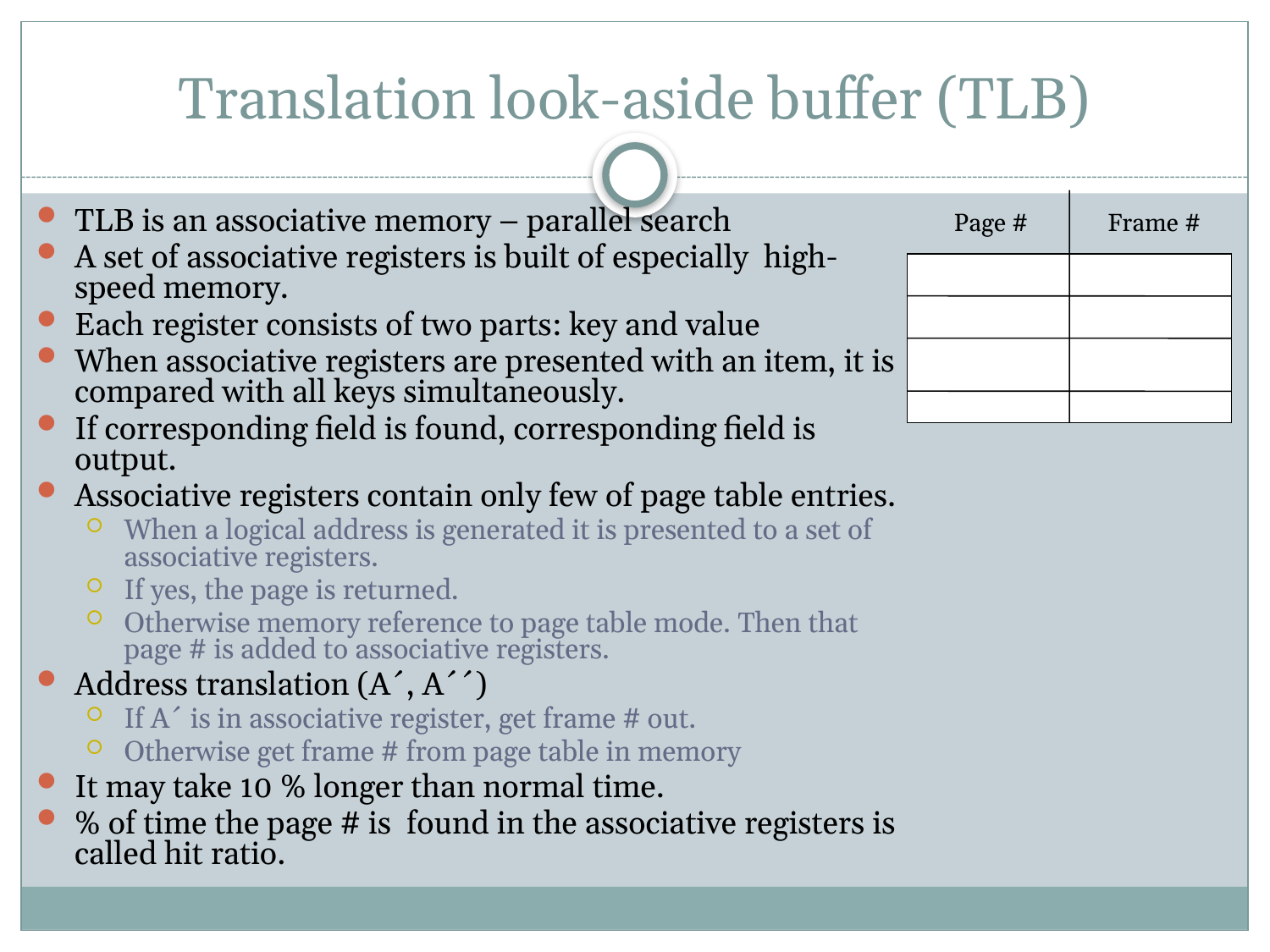

# Translation look-aside buffer (TLB)

Page #
Frame #

TLB is an associative memory – parallel search
A set of associative registers is built of especially  high-speed memory.
Each register consists of two parts: key and value
When associative registers are presented with an item, it is compared with all keys simultaneously.
If corresponding field is found, corresponding field is output.
Associative registers contain only few of page table entries.
When a logical address is generated it is presented to a set of associative registers.
If yes, the page is returned.
Otherwise memory reference to page table mode. Then that page # is added to associative registers.
Address translation (A´, A´´)
If A´ is in associative register, get frame # out.
Otherwise get frame # from page table in memory
It may take 10 % longer than normal time.
% of time the page # is  found in the associative registers is called hit ratio.